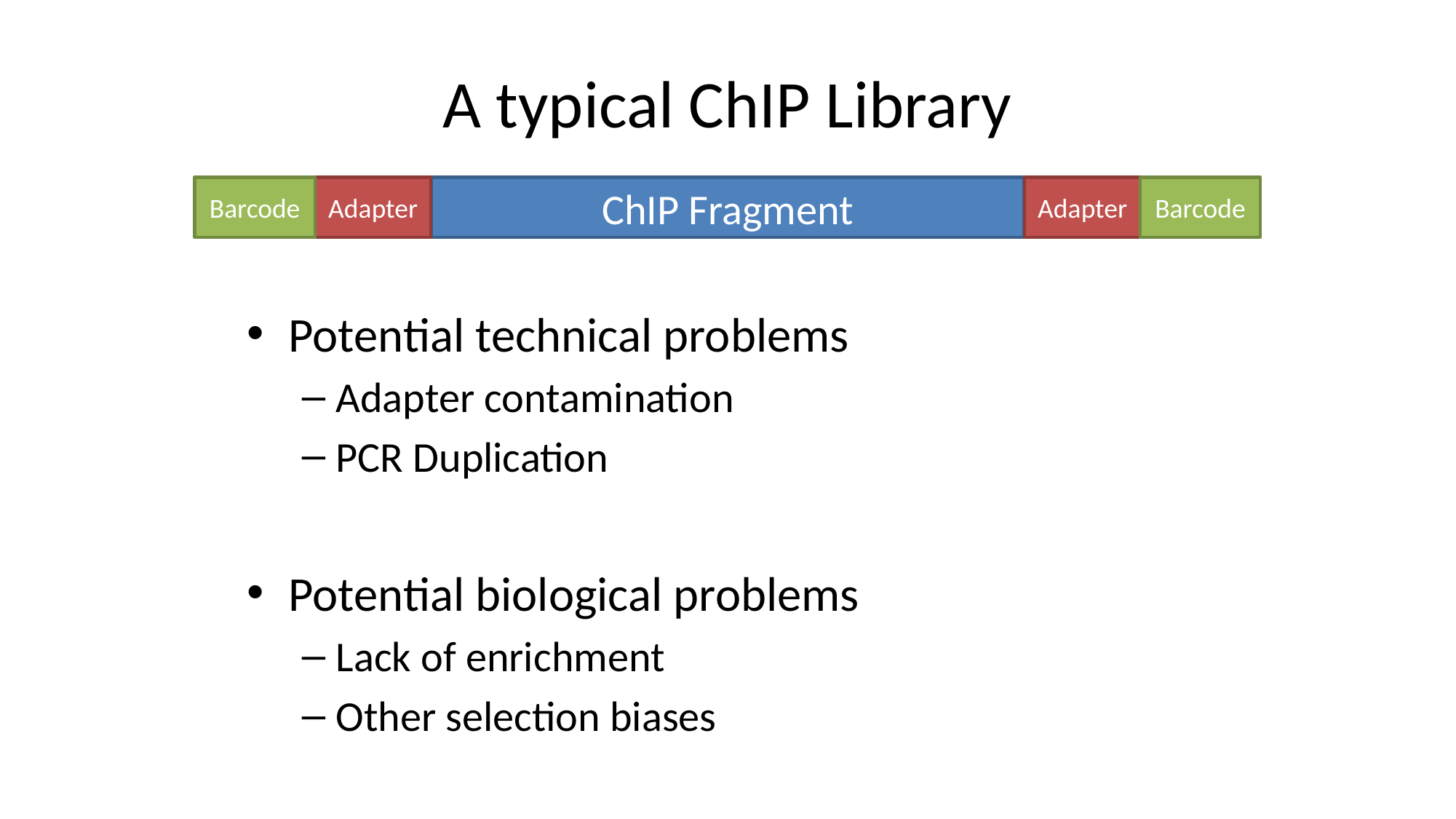

# A typical ChIP Library
Barcode
Adapter
ChIP Fragment
Adapter
Barcode
Potential technical problems
Adapter contamination
PCR Duplication

Potential biological problems
Lack of enrichment
Other selection biases